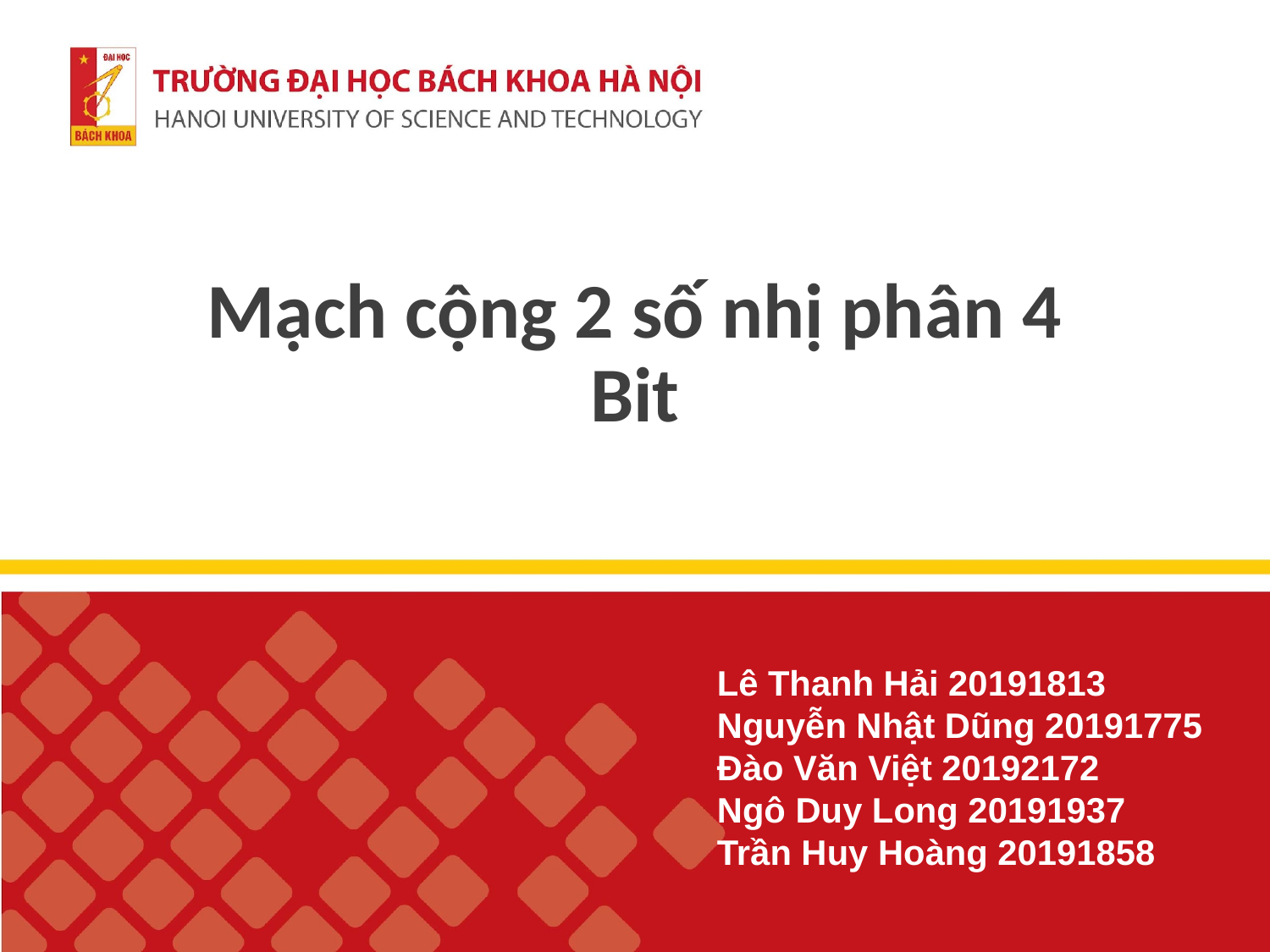

# Mạch cộng 2 số nhị phân 4 Bit
Lê Thanh Hải 20191813
Nguyễn Nhật Dũng 20191775
Đào Văn Việt 20192172
Ngô Duy Long 20191937
Trần Huy Hoàng 20191858